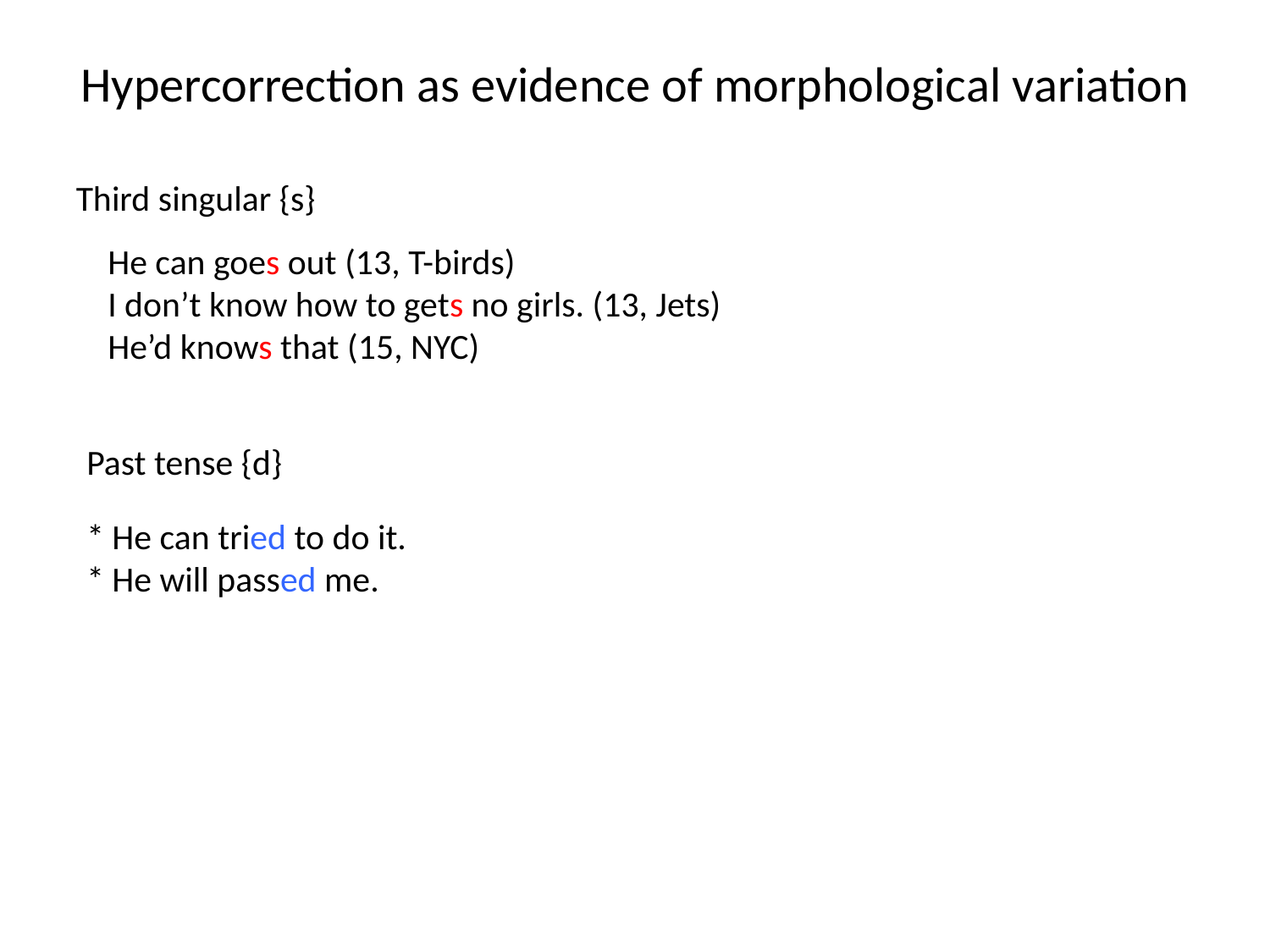

# Hypercorrection as evidence of morphological variation
Third singular {s}
He can goes out (13, T-birds)
I don’t know how to gets no girls. (13, Jets)
He’d knows that (15, NYC)
Past tense {d}

* He can tried to do it.
* He will passed me.